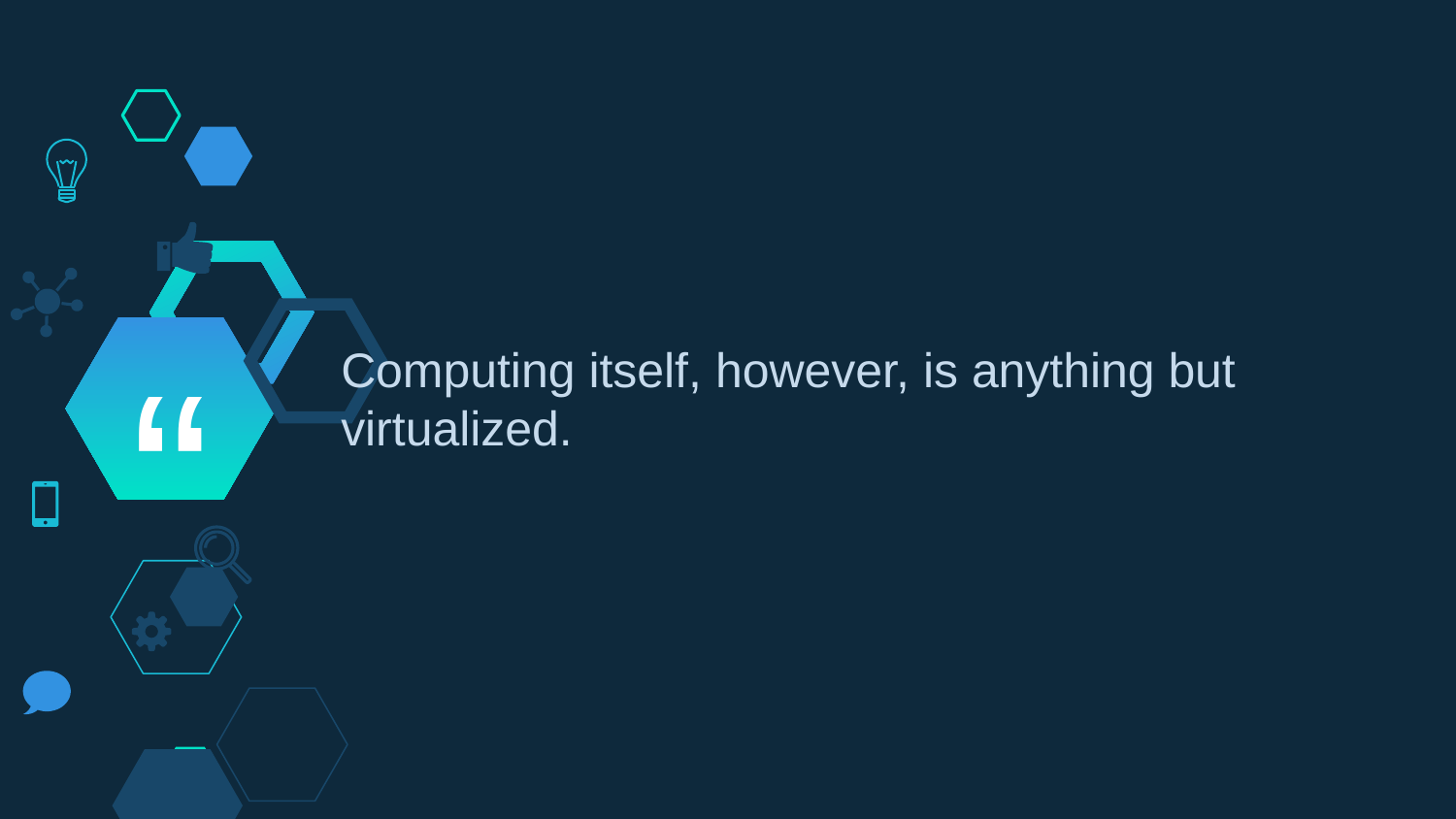

Computing itself, however, is anything but virtualized.